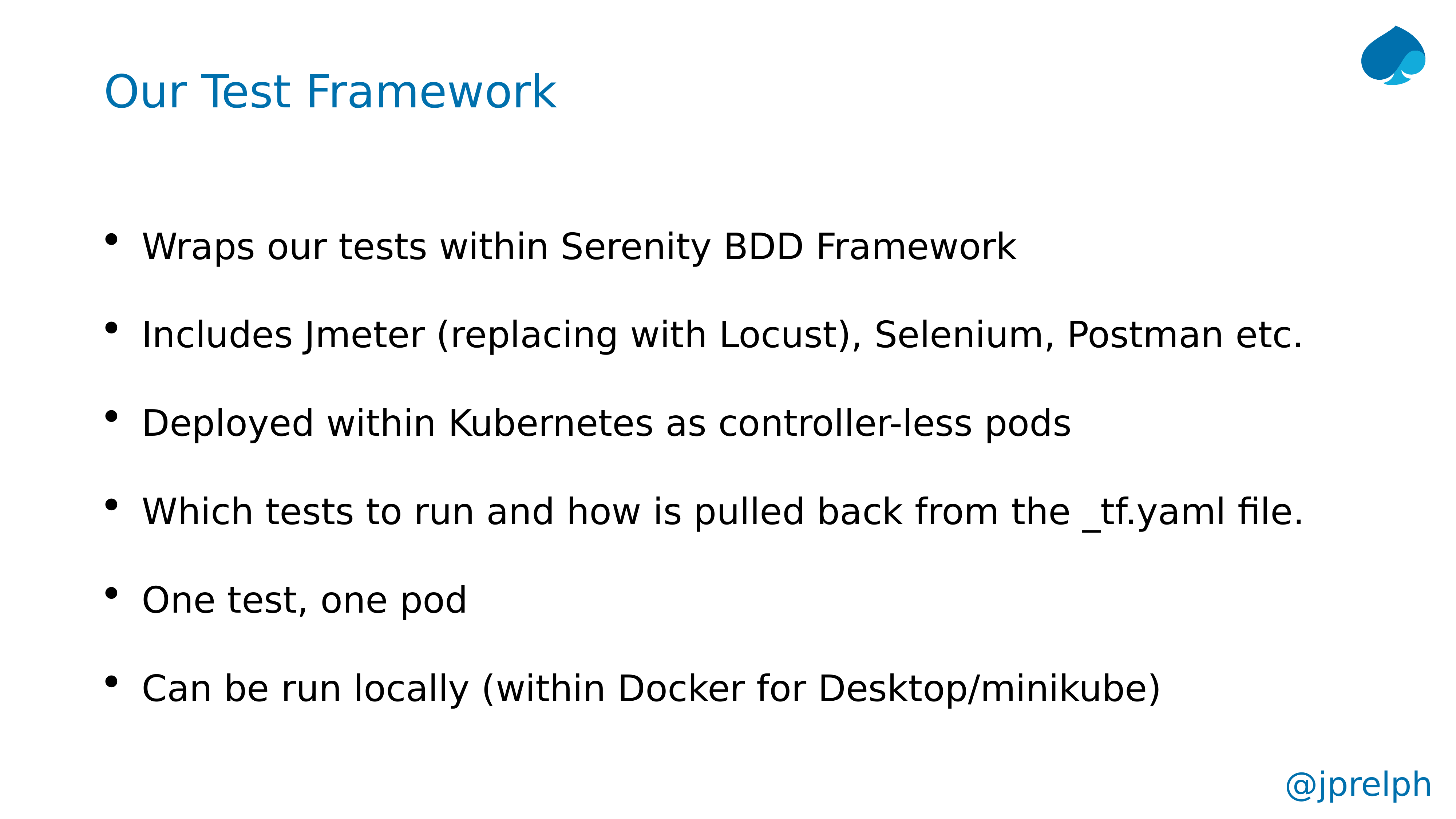

# Our Test Framework

Wraps our tests within Serenity BDD Framework
Includes Jmeter (replacing with Locust), Selenium, Postman etc.
Deployed within Kubernetes as controller-less pods
Which tests to run and how is pulled back from the _tf.yaml file.
One test, one pod
Can be run locally (within Docker for Desktop/minikube)
@jprelph